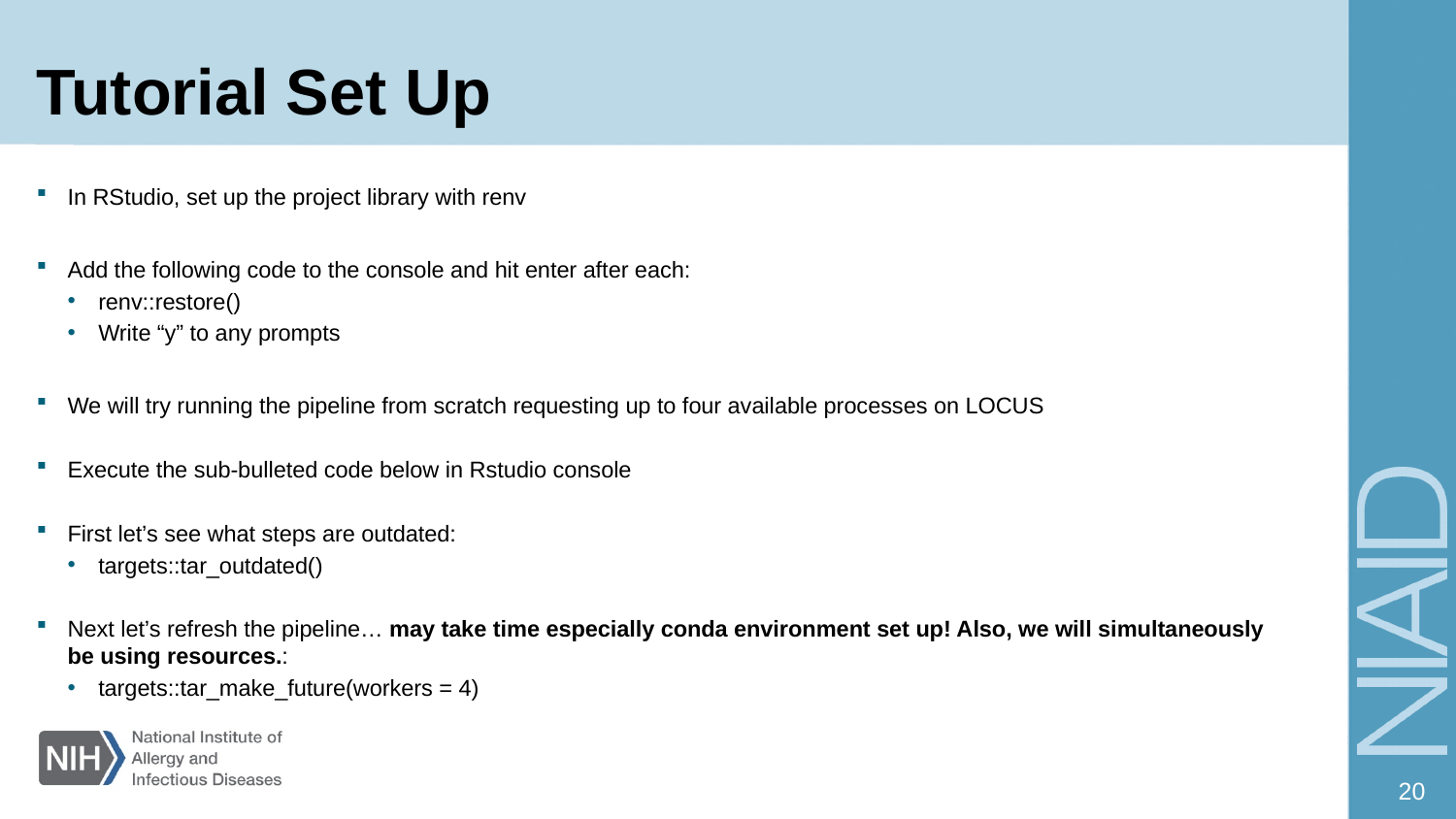

# Tutorial Set Up
In RStudio, set up the project library with renv

Add the following code to the console and hit enter after each:
renv::restore()
Write “y” to any prompts

We will try running the pipeline from scratch requesting up to four available processes on LOCUS

Execute the sub-bulleted code below in Rstudio console

First let’s see what steps are outdated:
targets::tar_outdated()

Next let’s refresh the pipeline… may take time especially conda environment set up! Also, we will simultaneously be using resources.:
targets::tar_make_future(workers = 4)

20